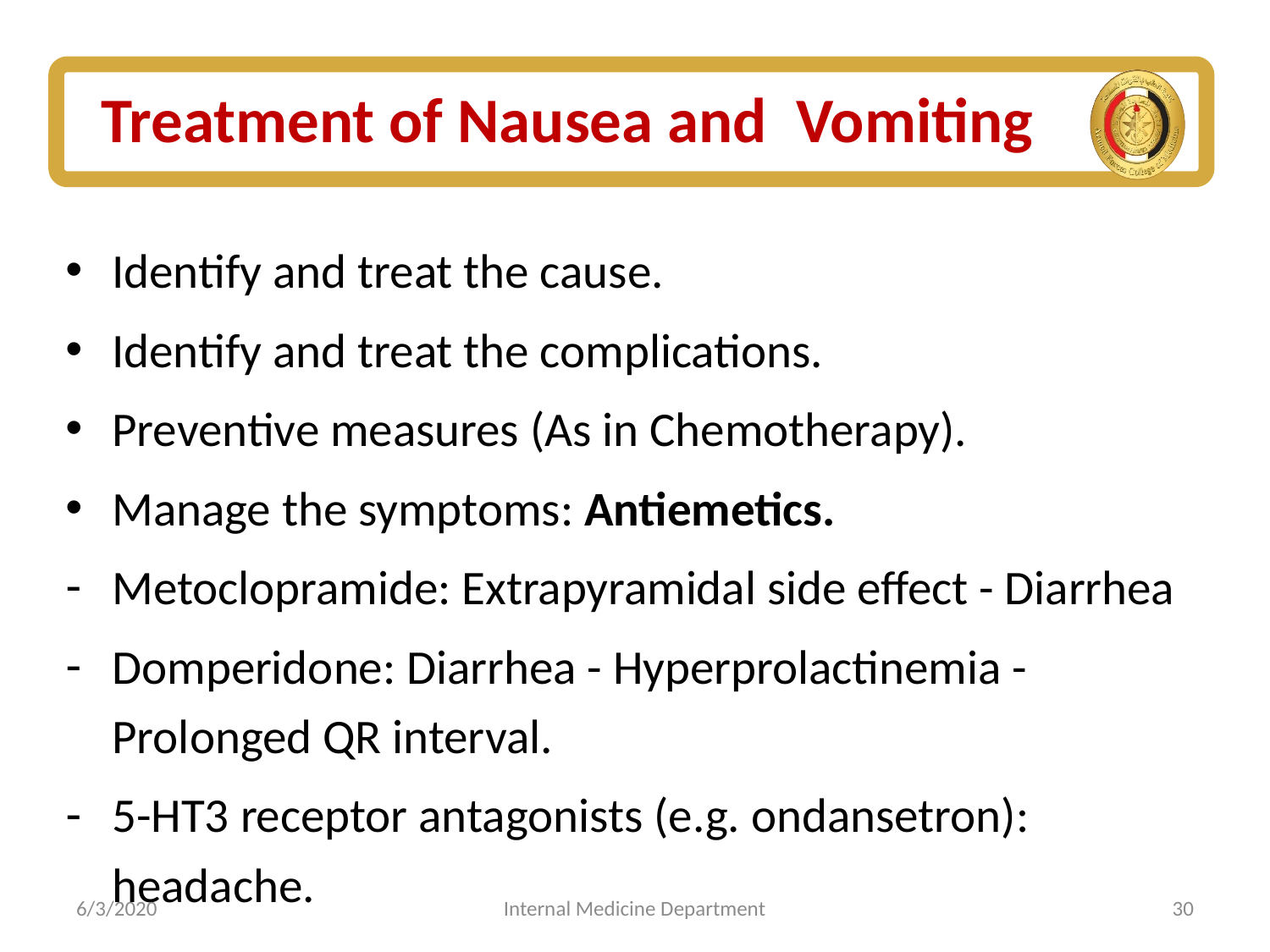

# Treatment of Nausea and  Vomiting
Identify and treat the cause.
Identify and treat the complications.
Preventive measures (As in Chemotherapy).
Manage the symptoms: Antiemetics.
Metoclopramide: Extrapyramidal side effect - Diarrhea
Domperidone: Diarrhea - Hyperprolactinemia - Prolonged QR interval.
5-HT3 receptor antagonists (e.g. ondansetron): headache.

6/3/2020
Internal Medicine Department
30